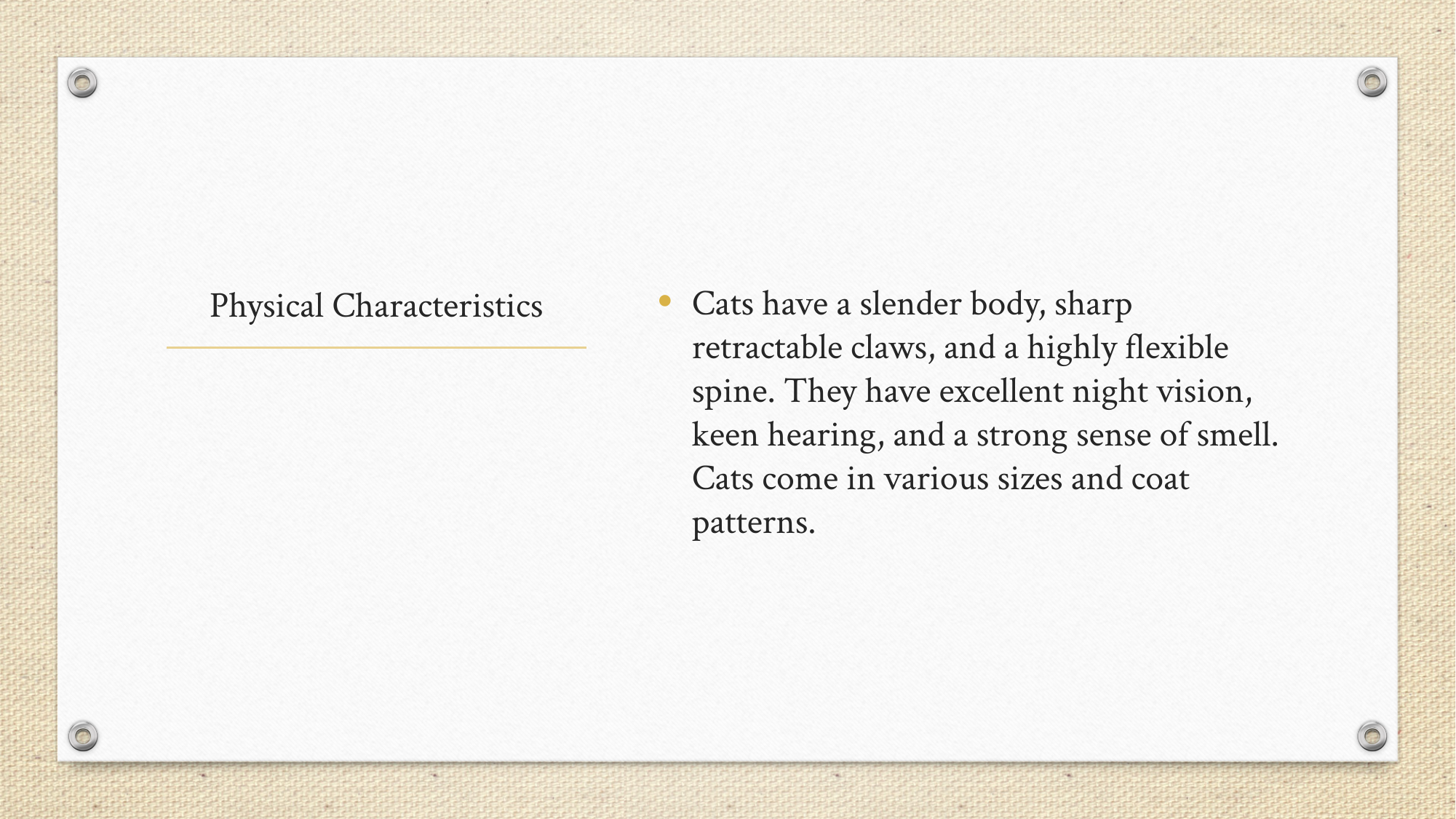

Cats have a slender body, sharp retractable claws, and a highly flexible spine. They have excellent night vision, keen hearing, and a strong sense of smell. Cats come in various sizes and coat patterns.
# Physical Characteristics